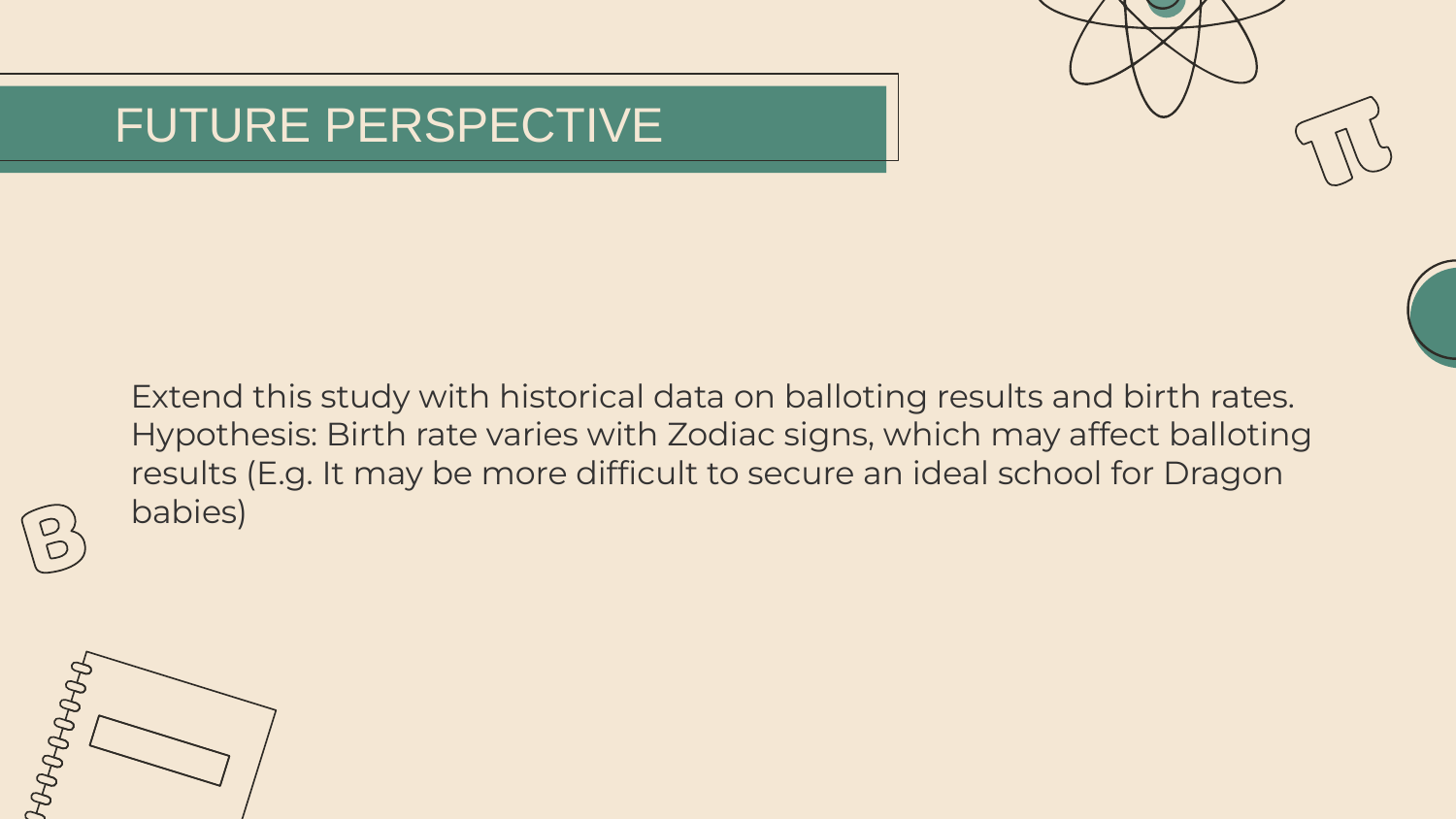

# FUTURE PERSPECTIVE
Extend this study with historical data on balloting results and birth rates. Hypothesis: Birth rate varies with Zodiac signs, which may affect balloting results (E.g. It may be more difficult to secure an ideal school for Dragon babies)